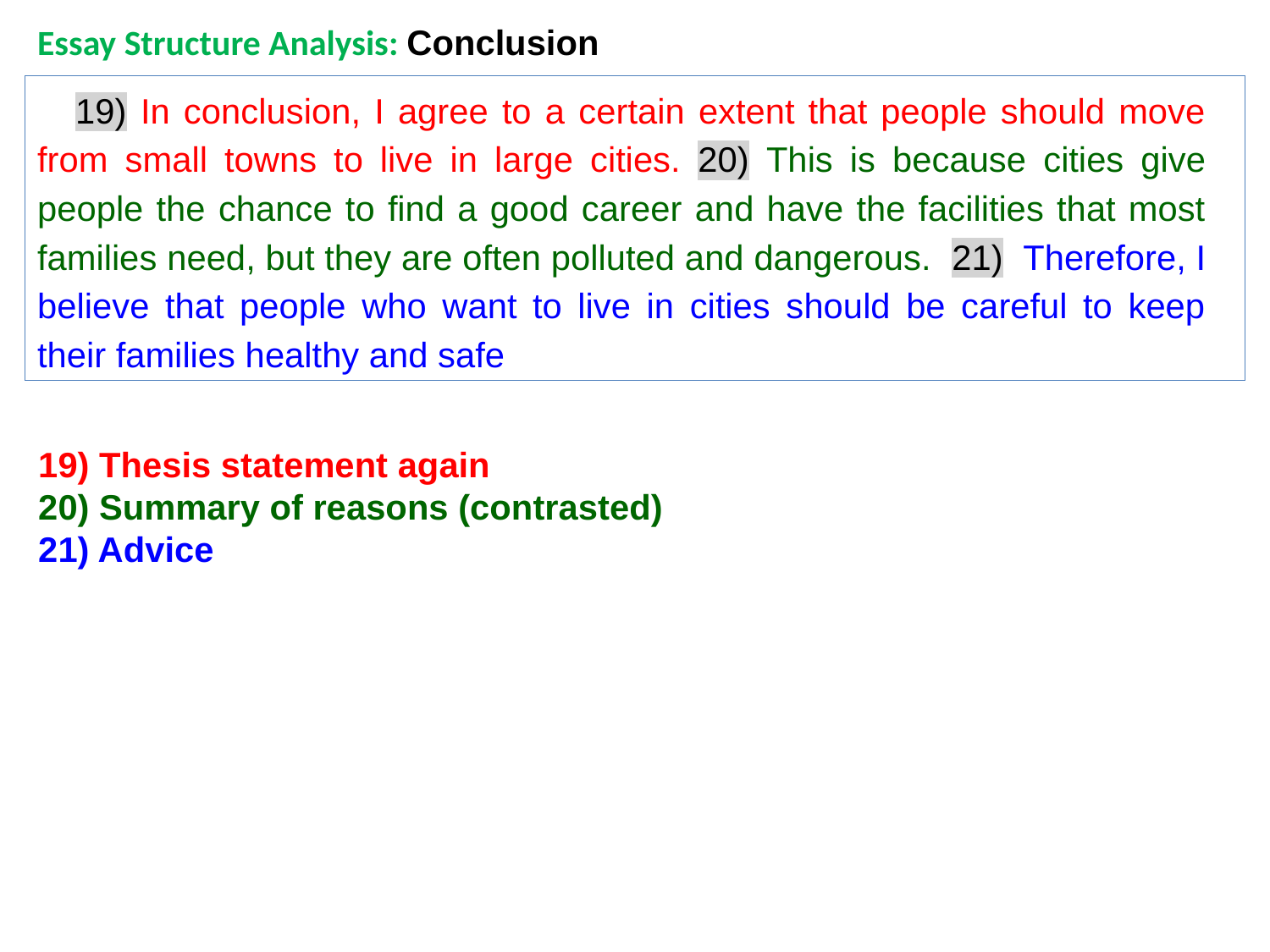

Essay Structure Analysis: Conclusion

19) In conclusion, I agree to a certain extent that people should move from small towns to live in large cities. 20) This is because cities give people the chance to find a good career and have the facilities that most families need, but they are often polluted and dangerous.  21)  Therefore, I believe that people who want to live in cities should be careful to keep their families healthy and safe
19) Thesis statement again
20) Summary of reasons (contrasted)
21) Advice